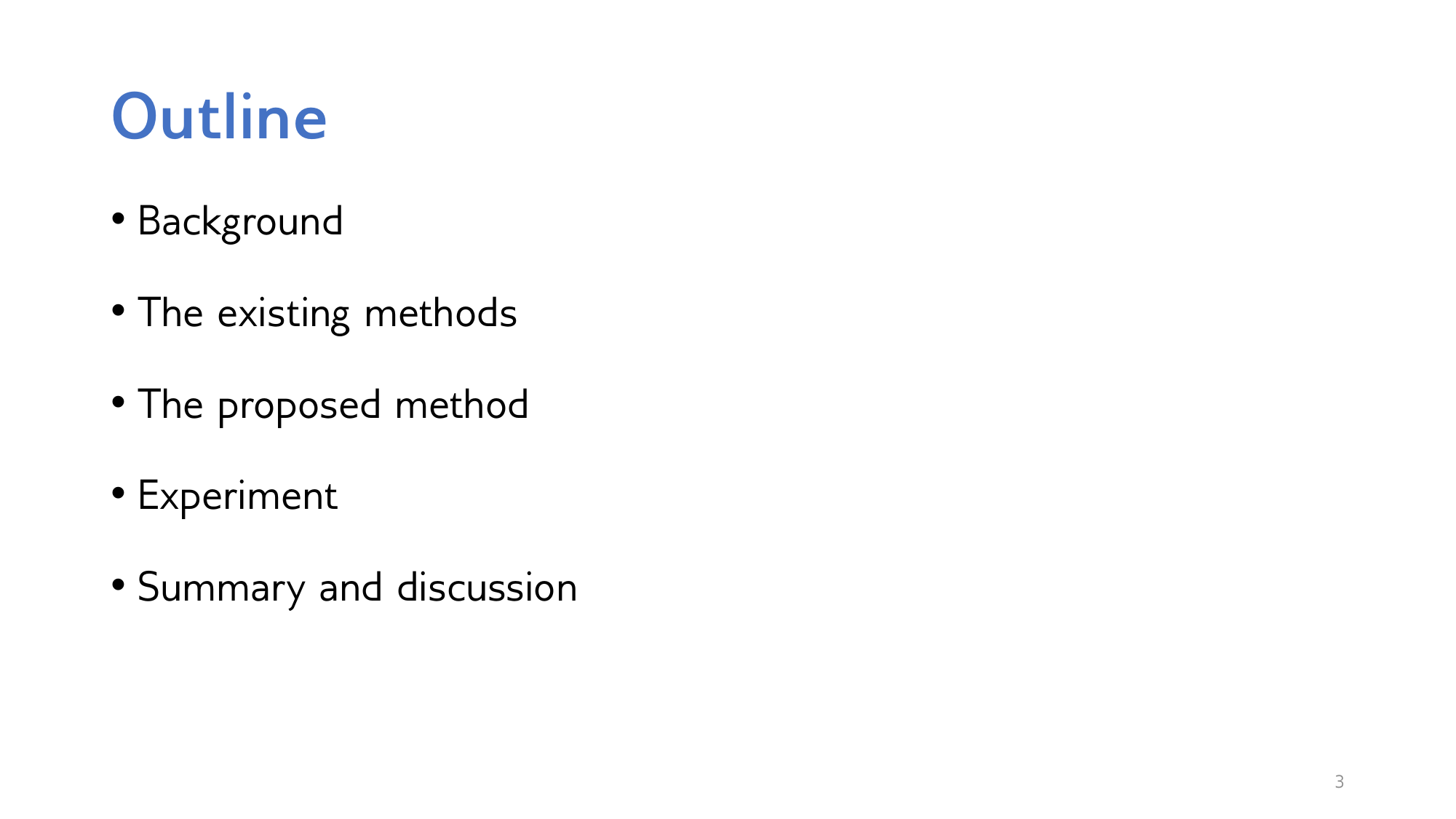

# Outline
Background
The existing methods
The proposed method
Experiment
Summary and discussion

3